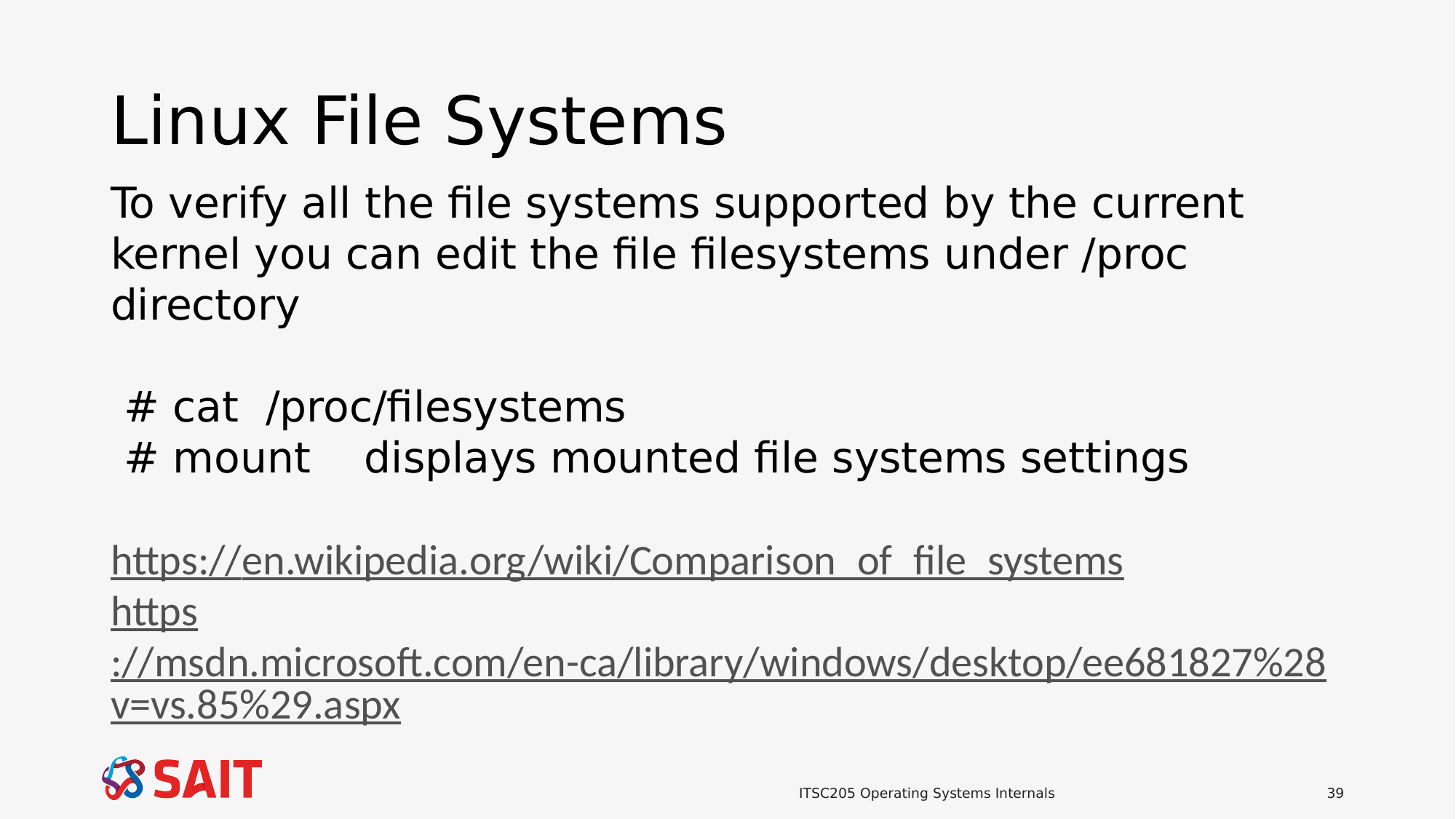

# Linux File Systems
To verify all the file systems supported by the current kernel you can edit the file filesystems under /proc directory

 # cat  /proc/filesystems
 # mount    displays mounted file systems settings

https://en.wikipedia.org/wiki/Comparison_of_file_systems
https://msdn.microsoft.com/en-ca/library/windows/desktop/ee681827%28v=vs.85%29.aspx

ITSC205 Operating Systems Internals
39